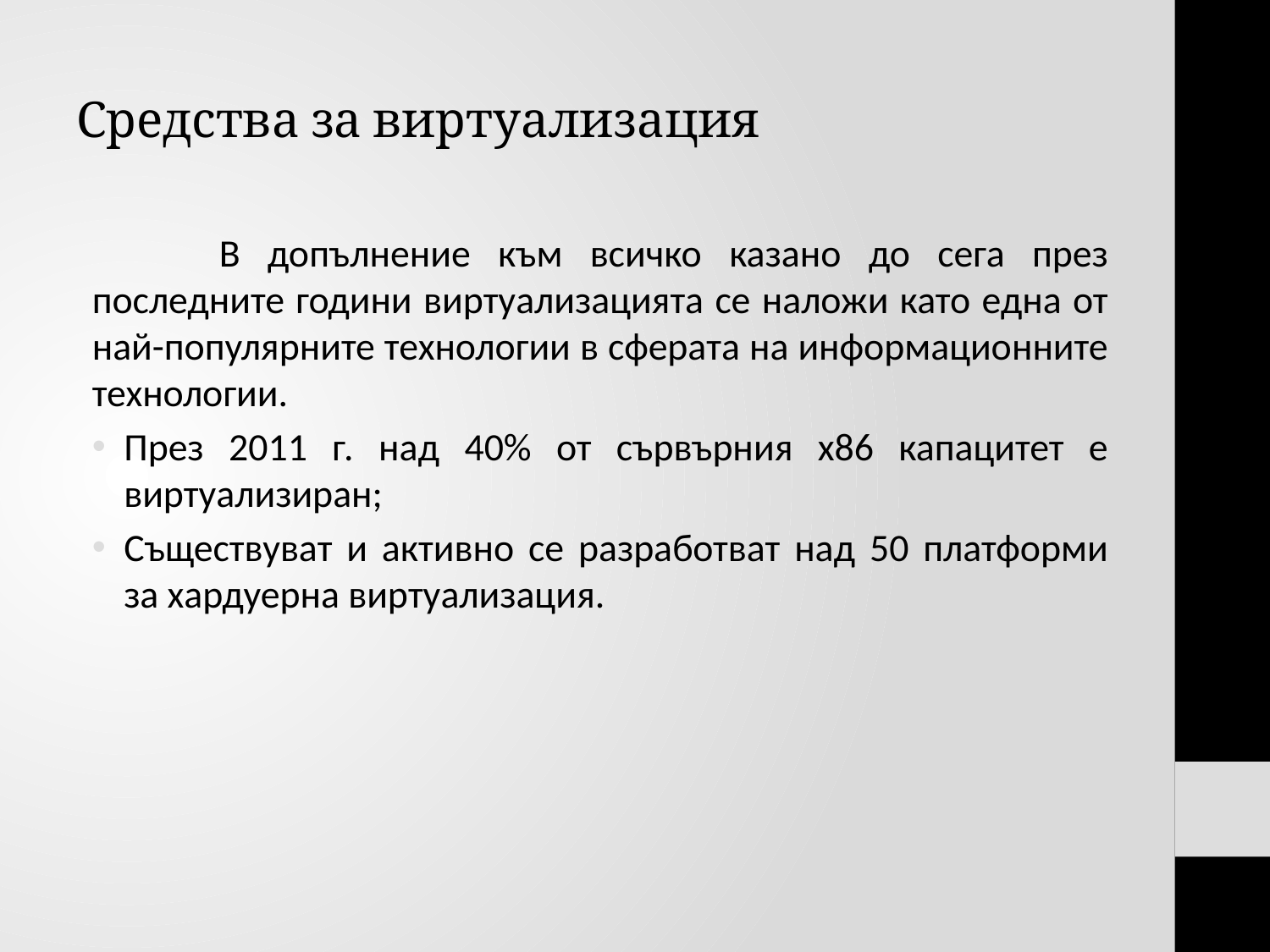

# Средства за виртуализация
	В допълнение към всичко казано до сега през последните години виртуализацията се наложи като една от най-популярните технологии в сферата на информационните технологии.
През 2011 г. над 40% от сървърния x86 капацитет е виртуализиран;
Съществуват и активно се разработват над 50 платформи за хардуерна виртуализация.